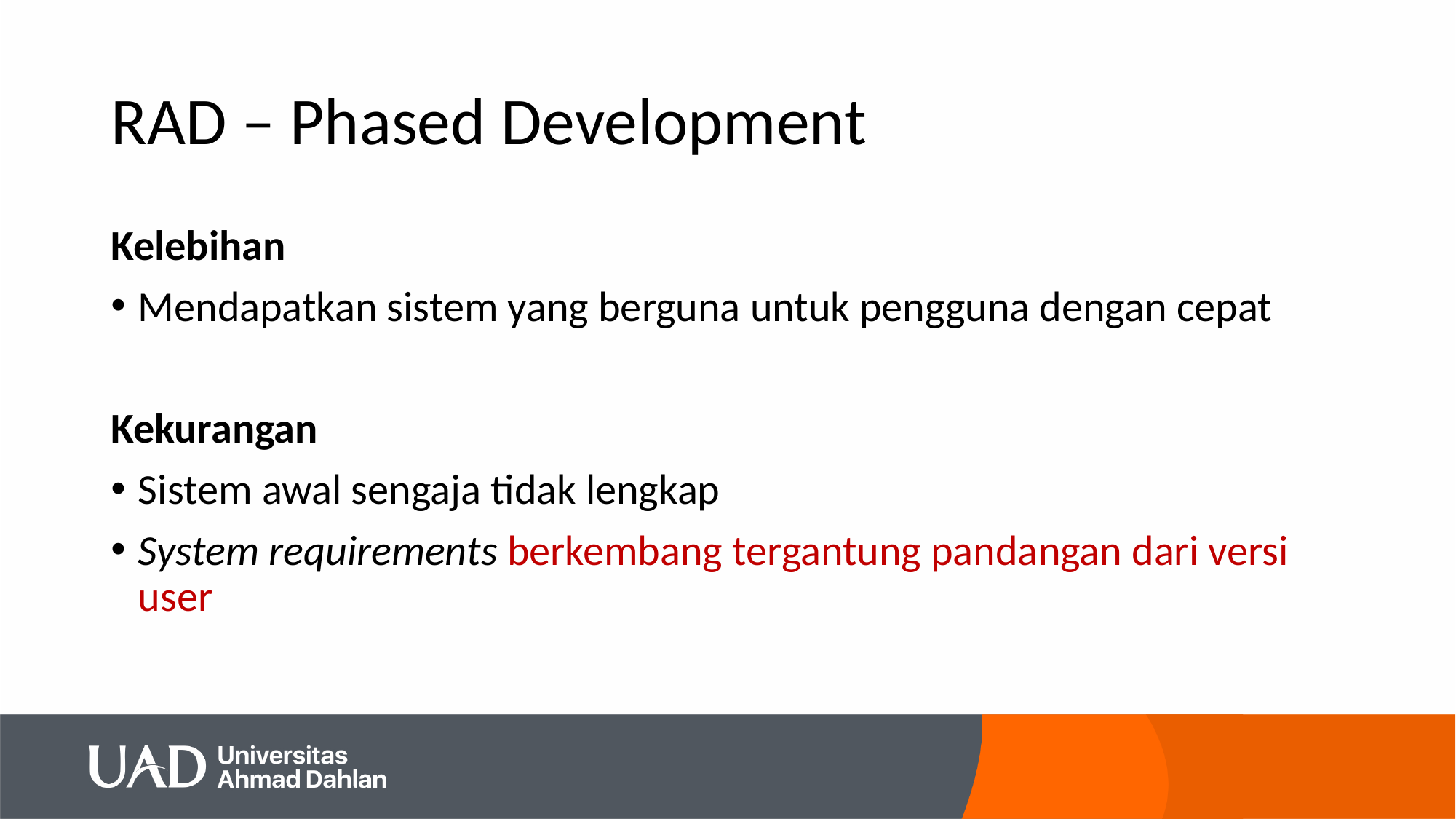

# RAD – Phased Development
Kelebihan
Mendapatkan sistem yang berguna untuk pengguna dengan cepat

Kekurangan
Sistem awal sengaja tidak lengkap
System requirements berkembang tergantung pandangan dari versi user